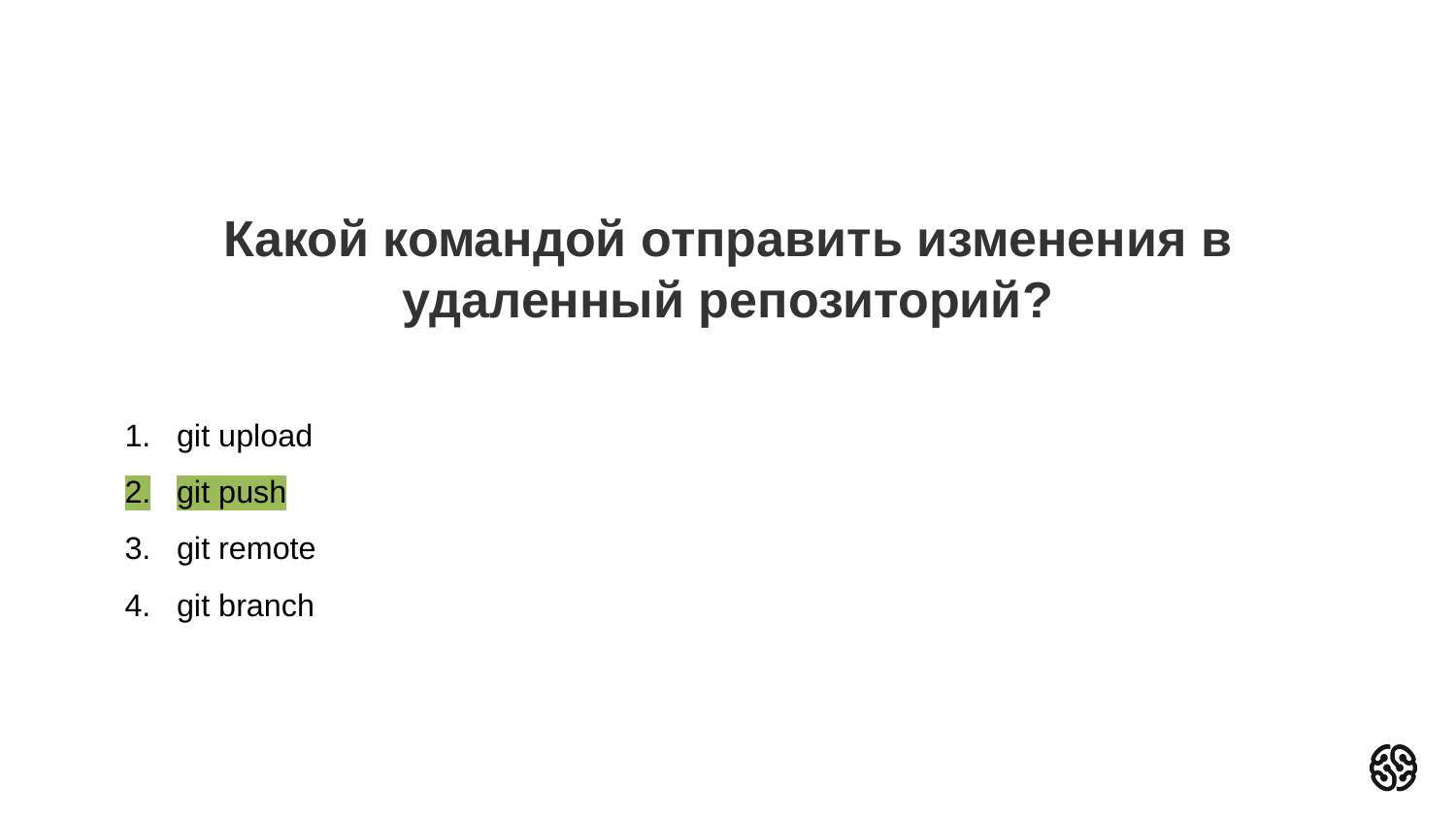

# Какой командой отправить изменения в удаленный репозиторий?
git upload
git push
git remote
git branch